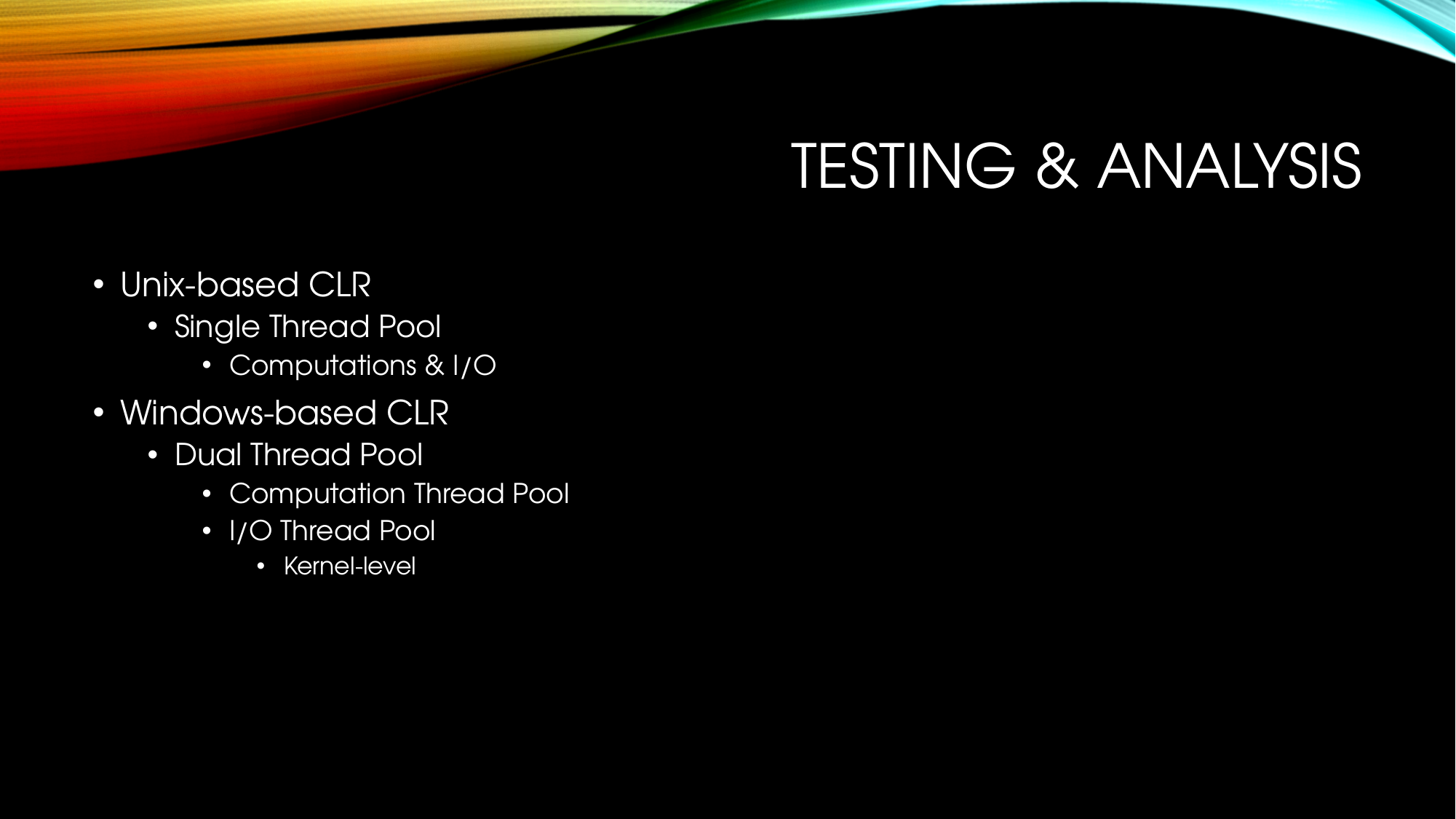

# Testing & Analysis
Unix-based CLR
Single Thread Pool
Computations & I/O
Windows-based CLR
Dual Thread Pool
Computation Thread Pool
I/O Thread Pool
Kernel-level